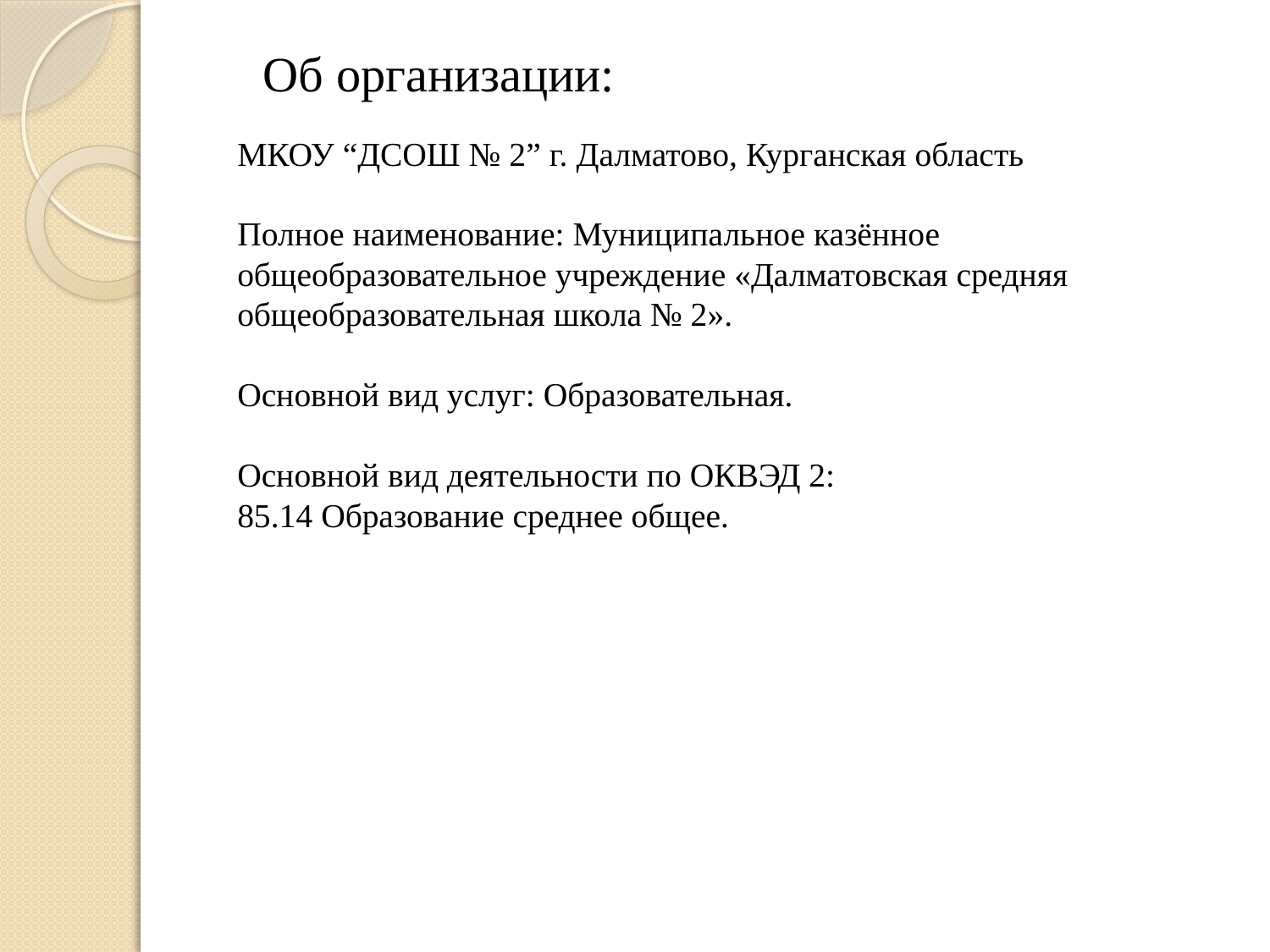

Об организации:
МКОУ “ДСОШ № 2” г. Далматово, Курганская область

Полное наименование: Муниципальное казённое общеобразовательное учреждение «Далматовская средняя общеобразовательная школа № 2».

Основной вид услуг: Образовательная.

Основной вид деятельности по ОКВЭД 2:
85.14 Образование среднее общее.